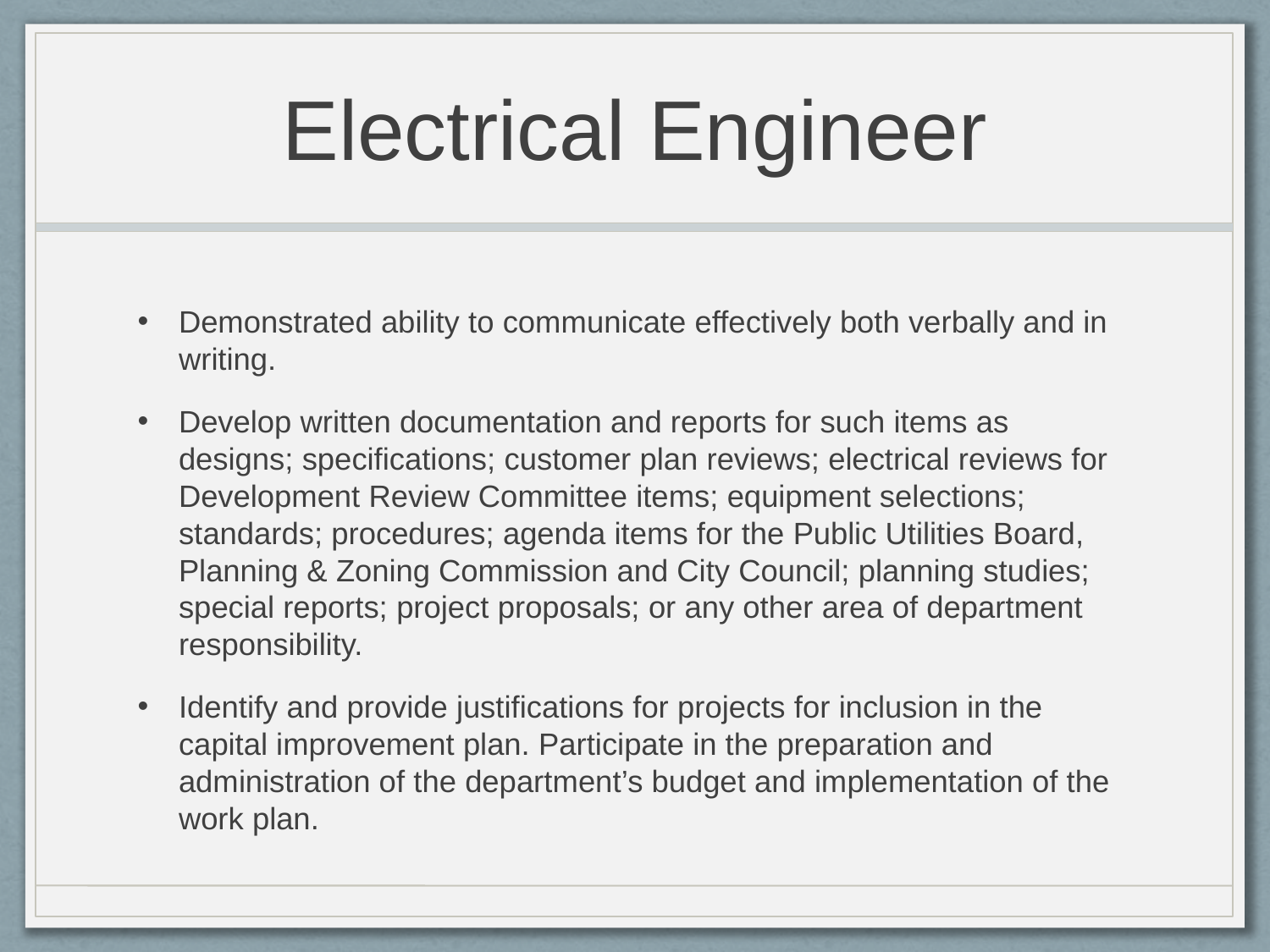

# Electrical Engineer
Demonstrated ability to communicate effectively both verbally and in writing.
Develop written documentation and reports for such items as designs; specifications; customer plan reviews; electrical reviews for Development Review Committee items; equipment selections; standards; procedures; agenda items for the Public Utilities Board, Planning & Zoning Commission and City Council; planning studies; special reports; project proposals; or any other area of department responsibility.
Identify and provide justifications for projects for inclusion in the capital improvement plan. Participate in the preparation and administration of the department’s budget and implementation of the work plan.